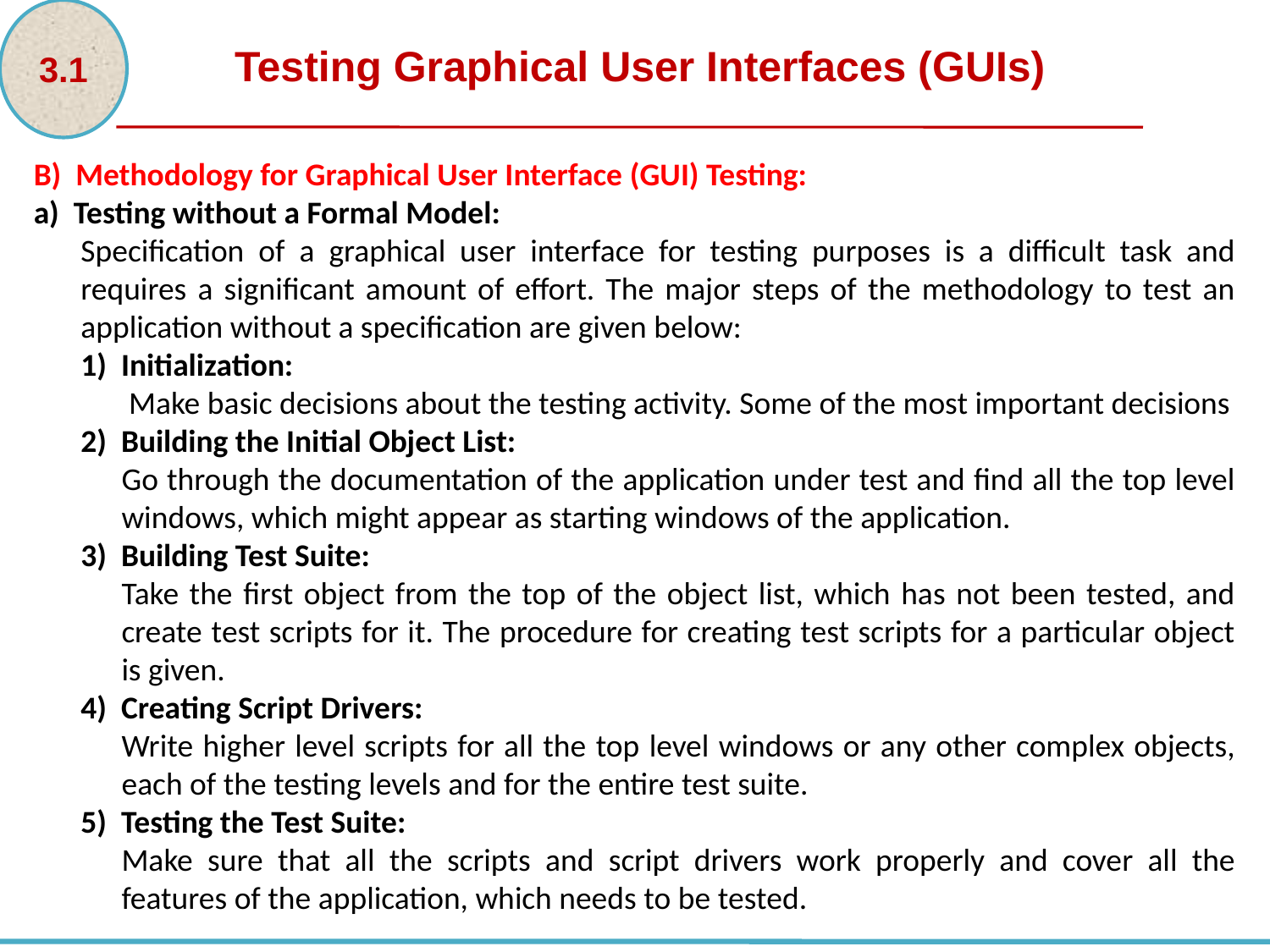

3.1
Testing Graphical User Interfaces (GUIs)
B)  Methodology for Graphical User Interface (GUI) Testing:
a)  Testing without a Formal Model:
Specification of a graphical user interface for testing purposes is a difficult task and requires a significant amount of effort. The major steps of the methodology to test an application without a specification are given below:
1)  Initialization:
 Make basic decisions about the testing activity. Some of the most important decisions
2)  Building the Initial Object List:
Go through the documentation of the application under test and find all the top level windows, which might appear as starting windows of the application.
3)  Building Test Suite:
Take the first object from the top of the object list, which has not been tested, and create test scripts for it. The procedure for creating test scripts for a particular object is given.
4)  Creating Script Drivers:
Write higher level scripts for all the top level windows or any other complex objects, each of the testing levels and for the entire test suite.
5)  Testing the Test Suite:
Make sure that all the scripts and script drivers work properly and cover all the features of the application, which needs to be tested.